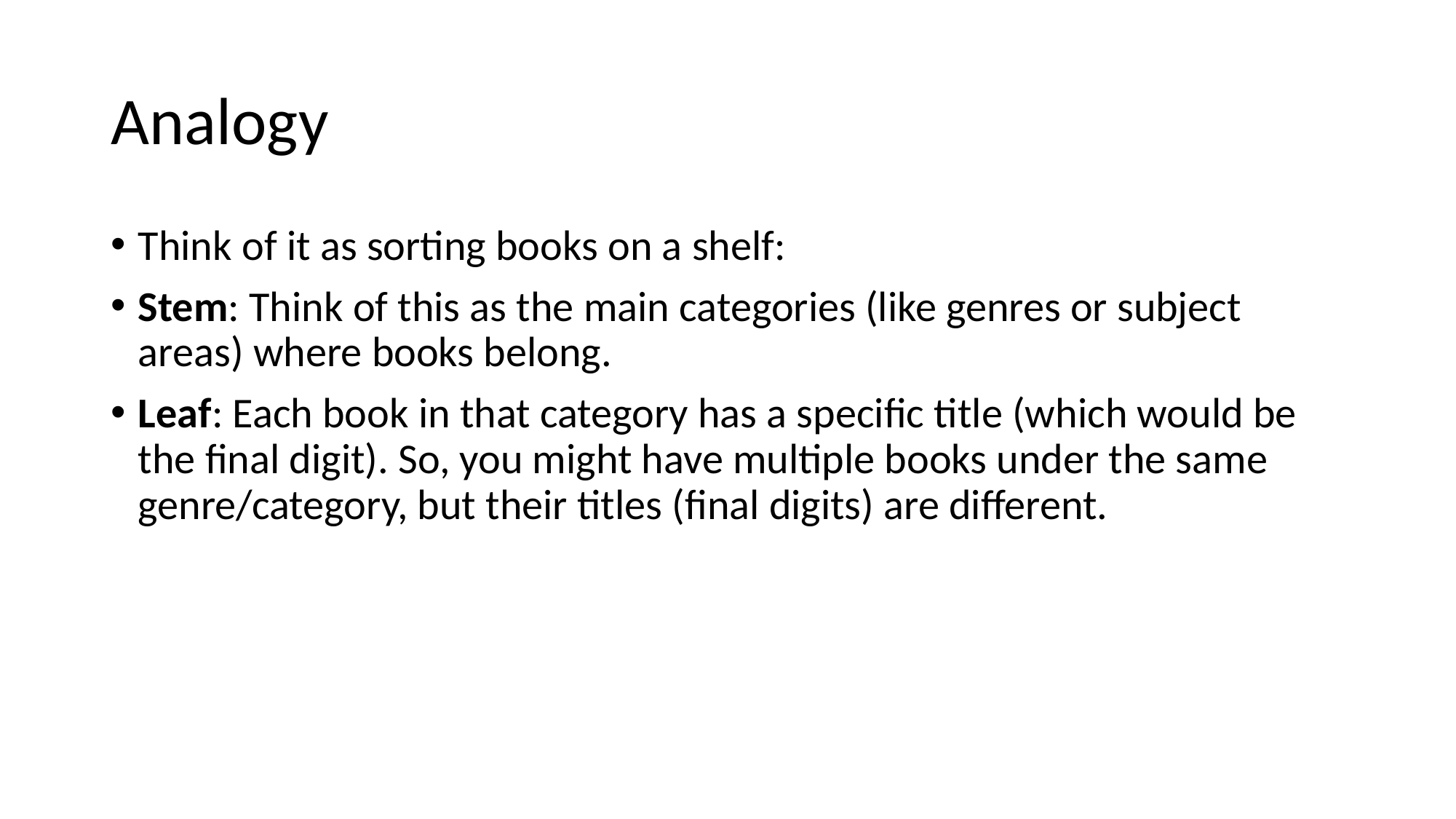

# Analogy
Think of it as sorting books on a shelf:
Stem: Think of this as the main categories (like genres or subject areas) where books belong.
Leaf: Each book in that category has a specific title (which would be the final digit). So, you might have multiple books under the same genre/category, but their titles (final digits) are different.